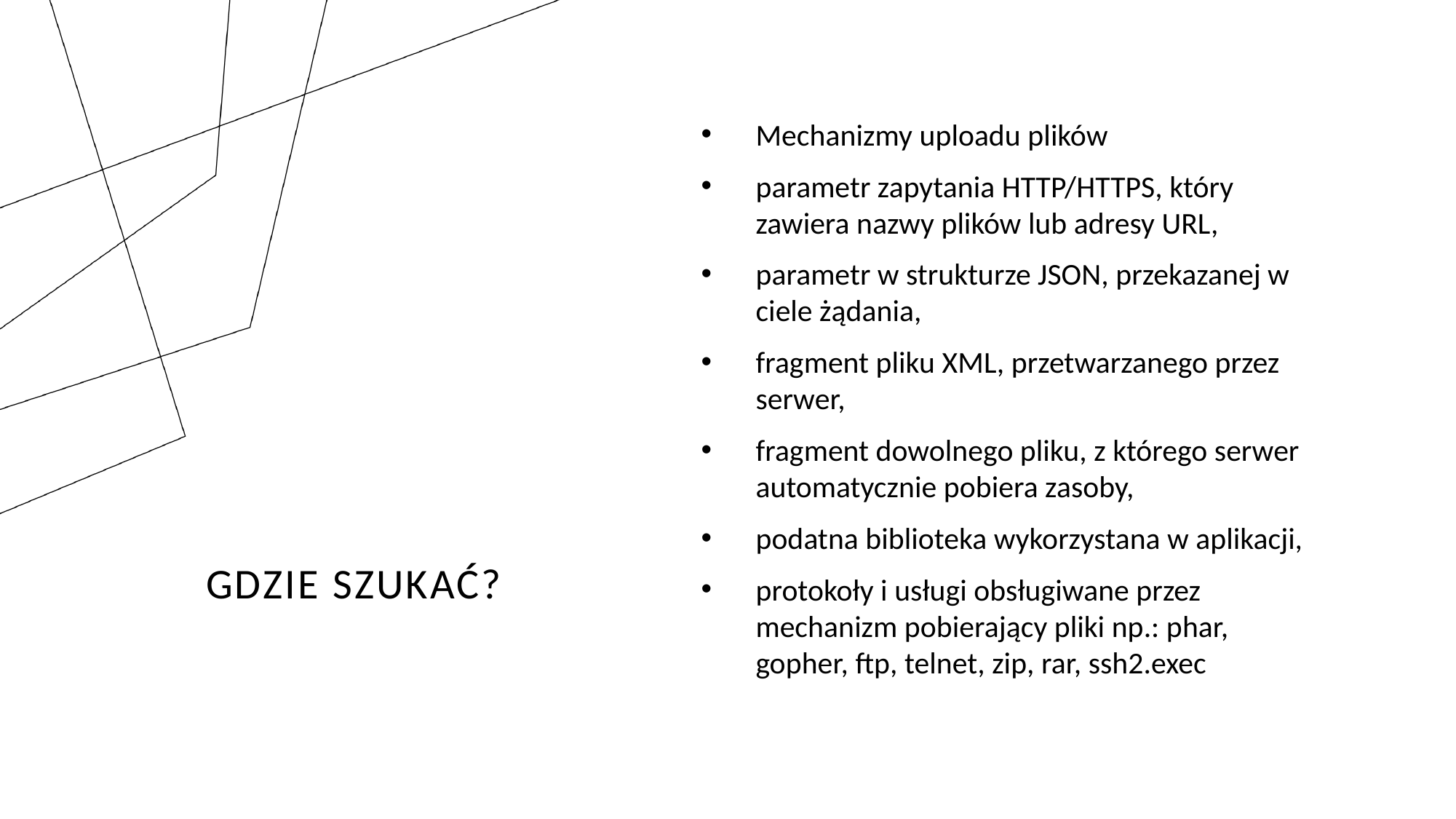

Mechanizmy uploadu plików
parametr zapytania HTTP/HTTPS, który zawiera nazwy plików lub adresy URL,
parametr w strukturze JSON, przekazanej w ciele żądania,
fragment pliku XML, przetwarzanego przez serwer,
fragment dowolnego pliku, z którego serwer automatycznie pobiera zasoby,
podatna biblioteka wykorzystana w aplikacji,
protokoły i usługi obsługiwane przez mechanizm pobierający pliki np.: phar, gopher, ftp, telnet, zip, rar, ssh2.exec
# Gdzie szukać?